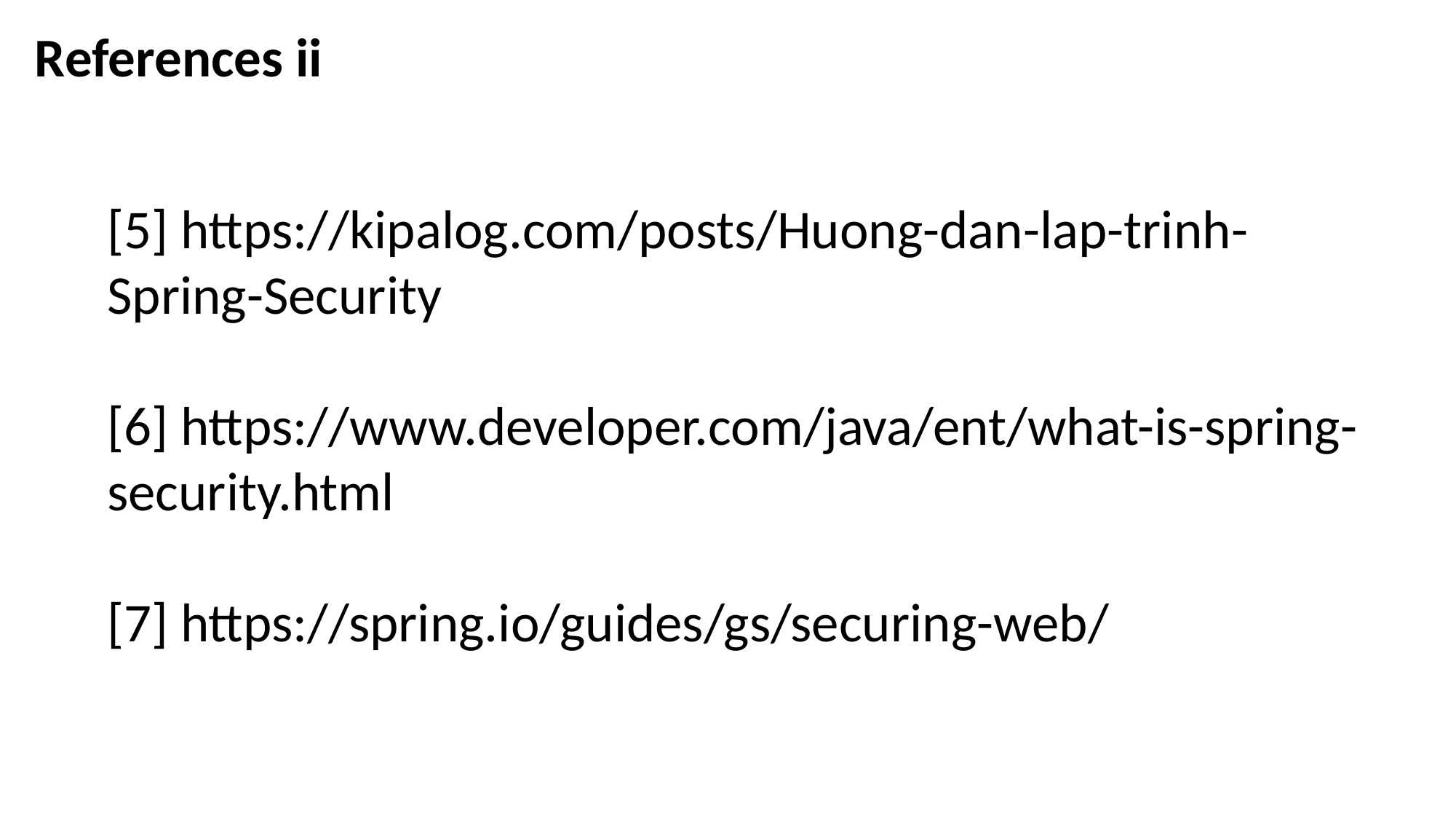

References ii
[5] https://kipalog.com/posts/Huong-dan-lap-trinh-Spring-Security

[6] https://www.developer.com/java/ent/what-is-spring-security.html

[7] https://spring.io/guides/gs/securing-web/